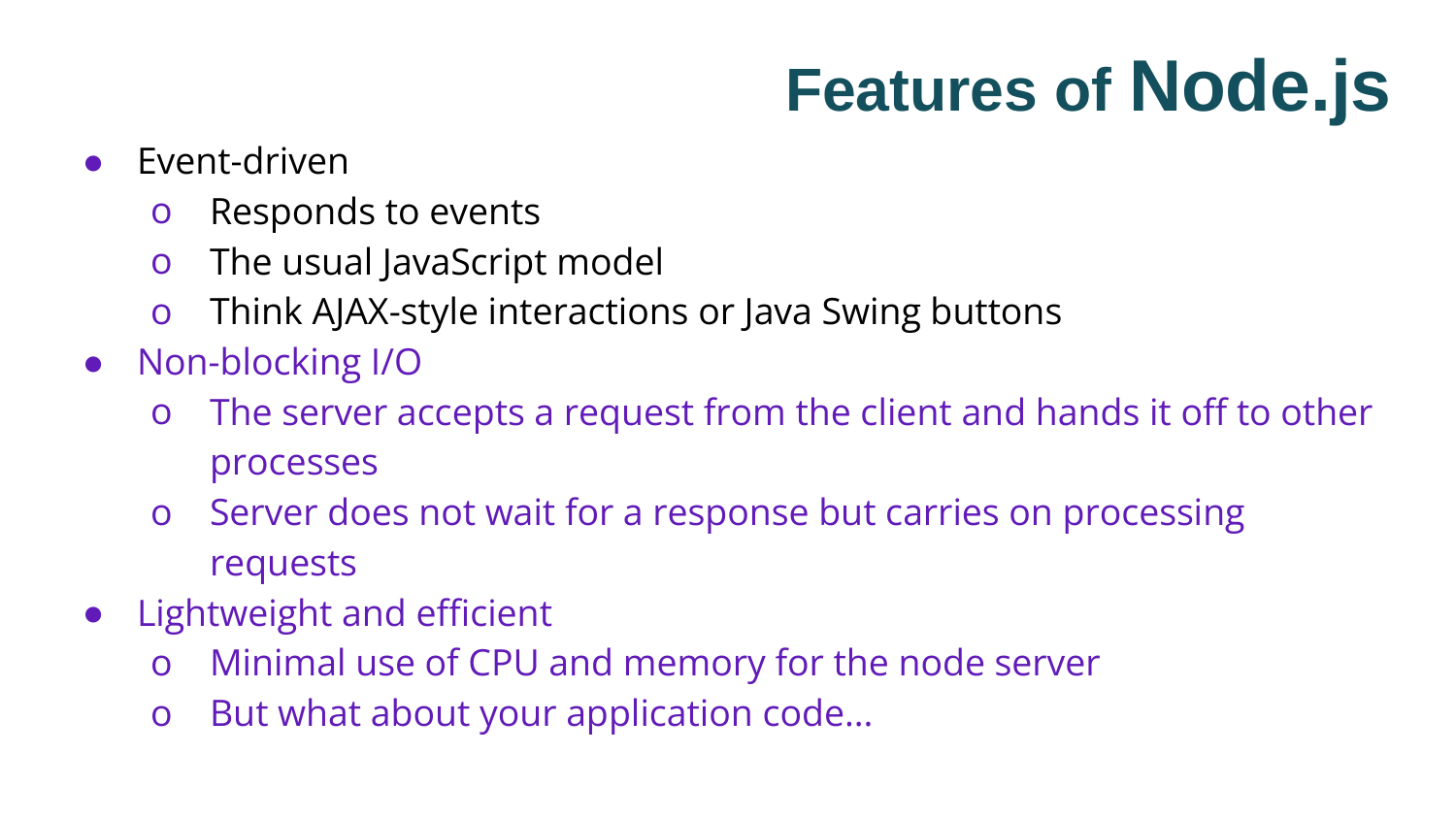

# Features of Node.js
Event-driven
Responds to events
The usual JavaScript model
Think AJAX-style interactions or Java Swing buttons
Non-blocking I/O
The server accepts a request from the client and hands it off to other processes
Server does not wait for a response but carries on processing requests
Lightweight and efficient
Minimal use of CPU and memory for the node server
But what about your application code...